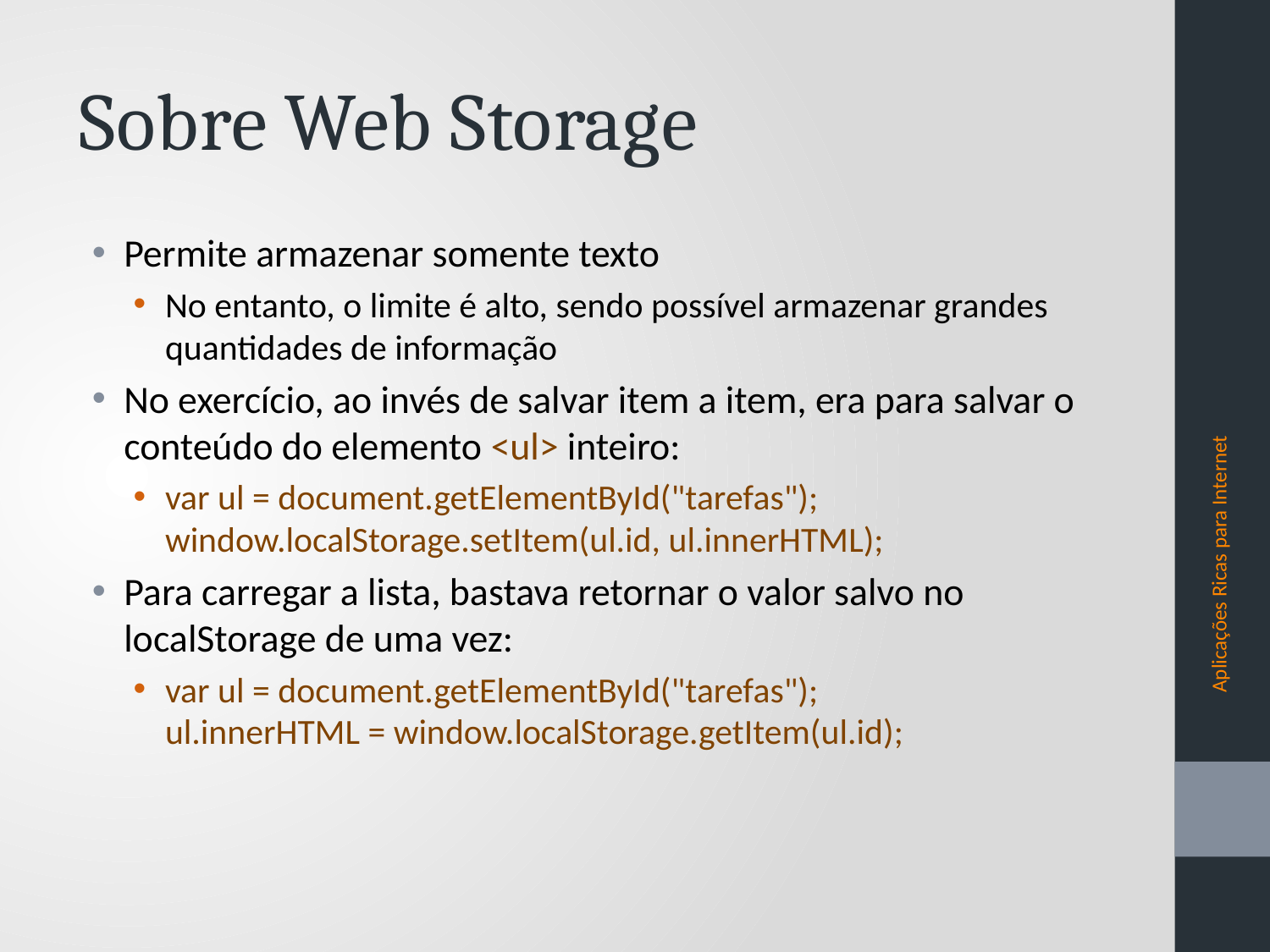

# Sobre Web Storage
Permite armazenar somente texto
No entanto, o limite é alto, sendo possível armazenar grandes quantidades de informação
No exercício, ao invés de salvar item a item, era para salvar o conteúdo do elemento <ul> inteiro:
var ul = document.getElementById("tarefas");
window.localStorage.setItem(ul.id, ul.innerHTML);
Para carregar a lista, bastava retornar o valor salvo no localStorage de uma vez:
var ul = document.getElementById("tarefas");
ul.innerHTML = window.localStorage.getItem(ul.id);
Aplicações Ricas para Internet